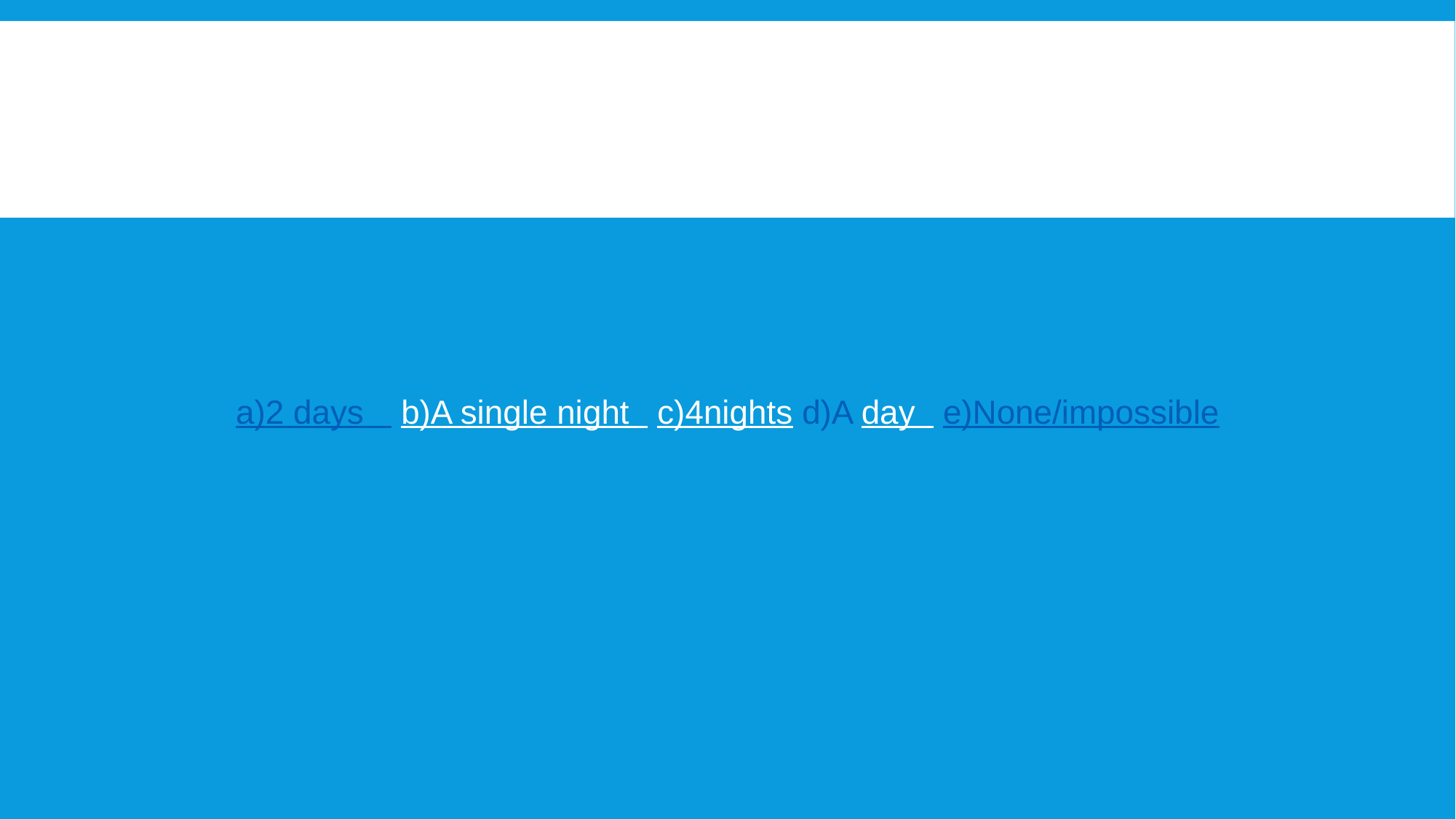

#
a)2 days    b)A single night   c)4nights d)A day   e)None/impossible